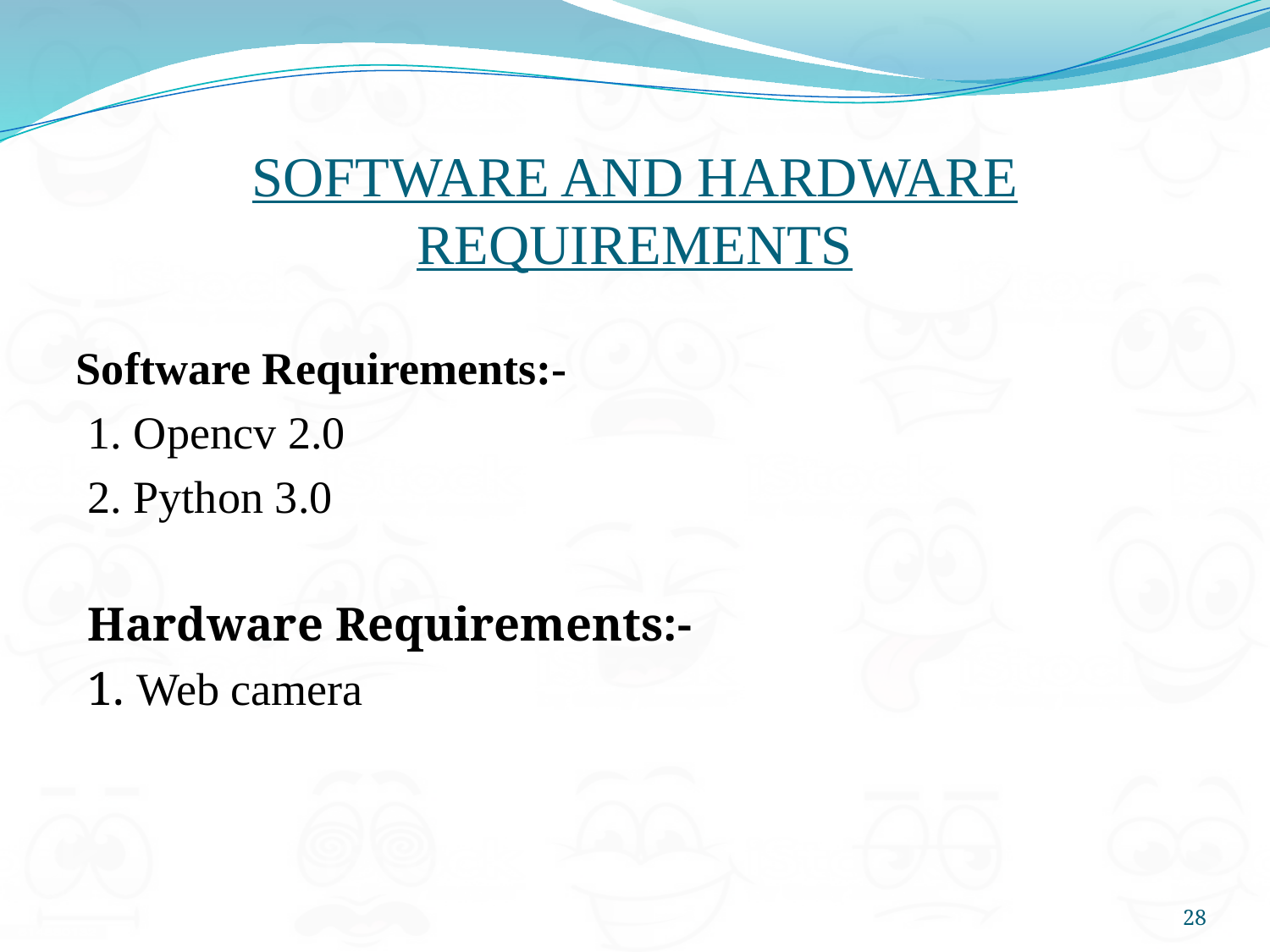

# SOFTWARE AND HARDWARE REQUIREMENTS

Software Requirements:-
 1. Opencv 2.0
 2. Python 3.0

 Hardware Requirements:-
 1. Web camera
28